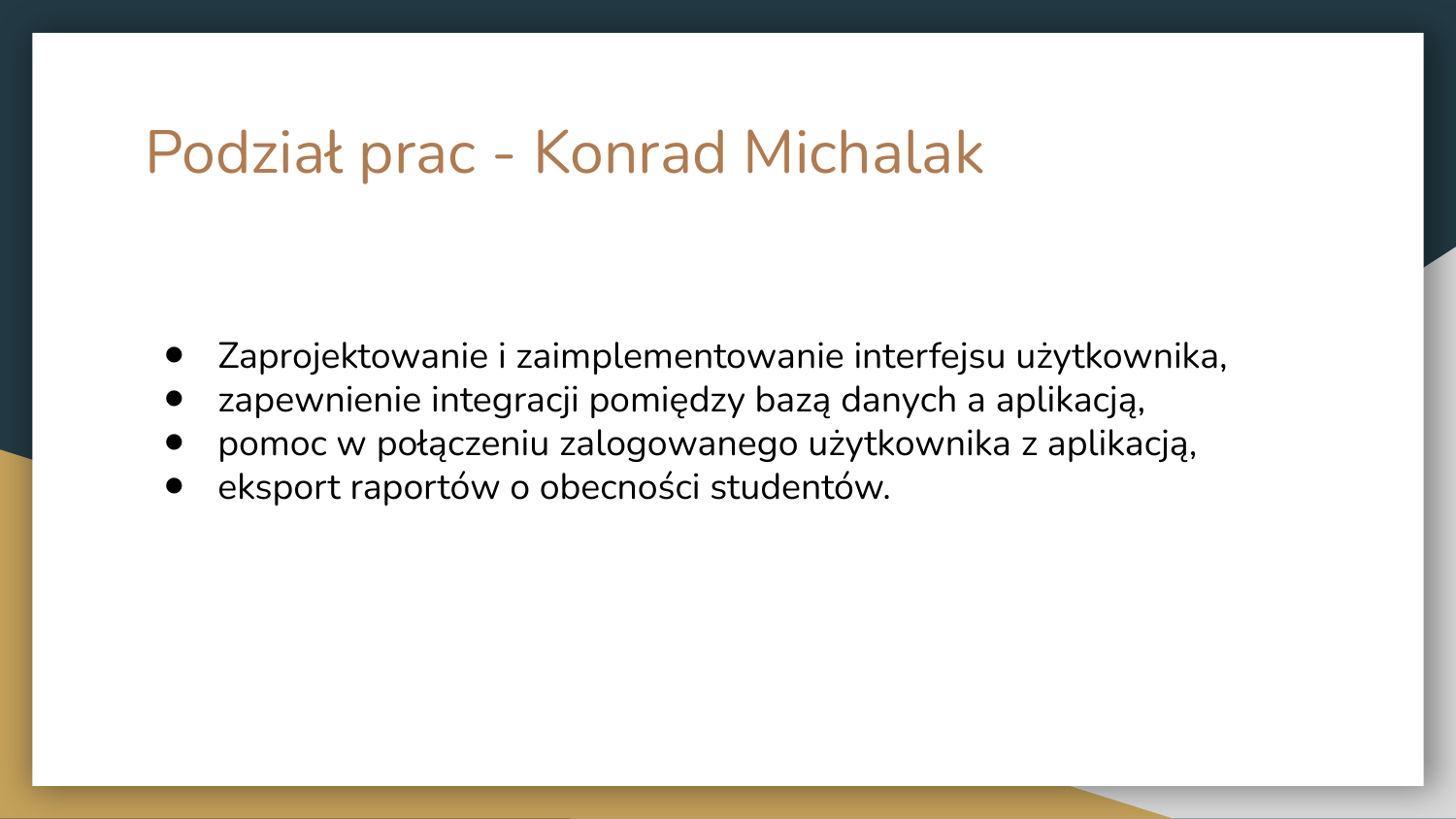

# Podział prac - Konrad Michalak
Zaprojektowanie i zaimplementowanie interfejsu użytkownika,
zapewnienie integracji pomiędzy bazą danych a aplikacją,
pomoc w połączeniu zalogowanego użytkownika z aplikacją,
eksport raportów o obecności studentów.